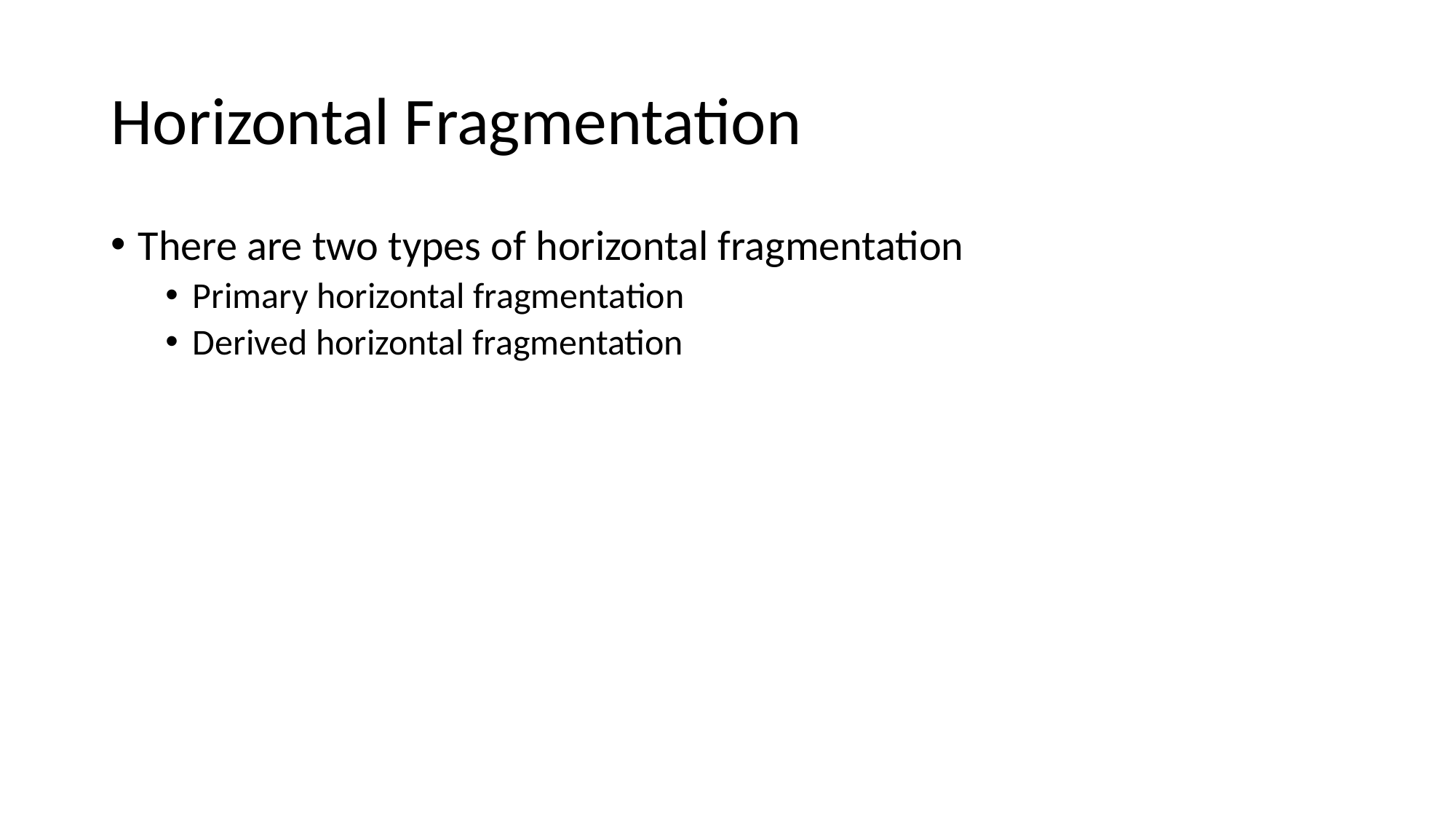

# Horizontal Fragmentation
There are two types of horizontal fragmentation
Primary horizontal fragmentation
Derived horizontal fragmentation